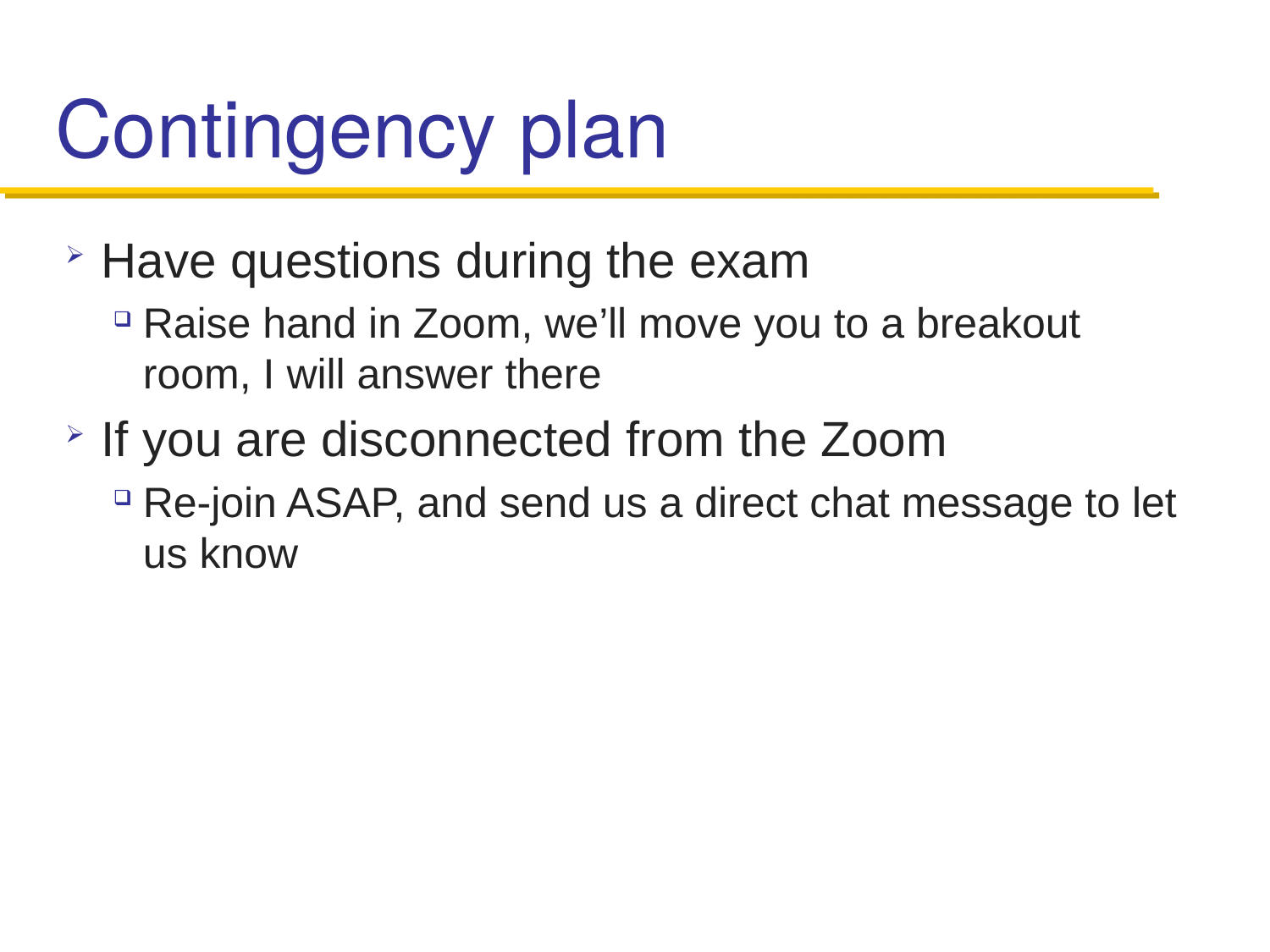

# Contingency plan
Have questions during the exam
Raise hand in Zoom, we’ll move you to a breakout room, I will answer there
If you are disconnected from the Zoom
Re-join ASAP, and send us a direct chat message to let us know